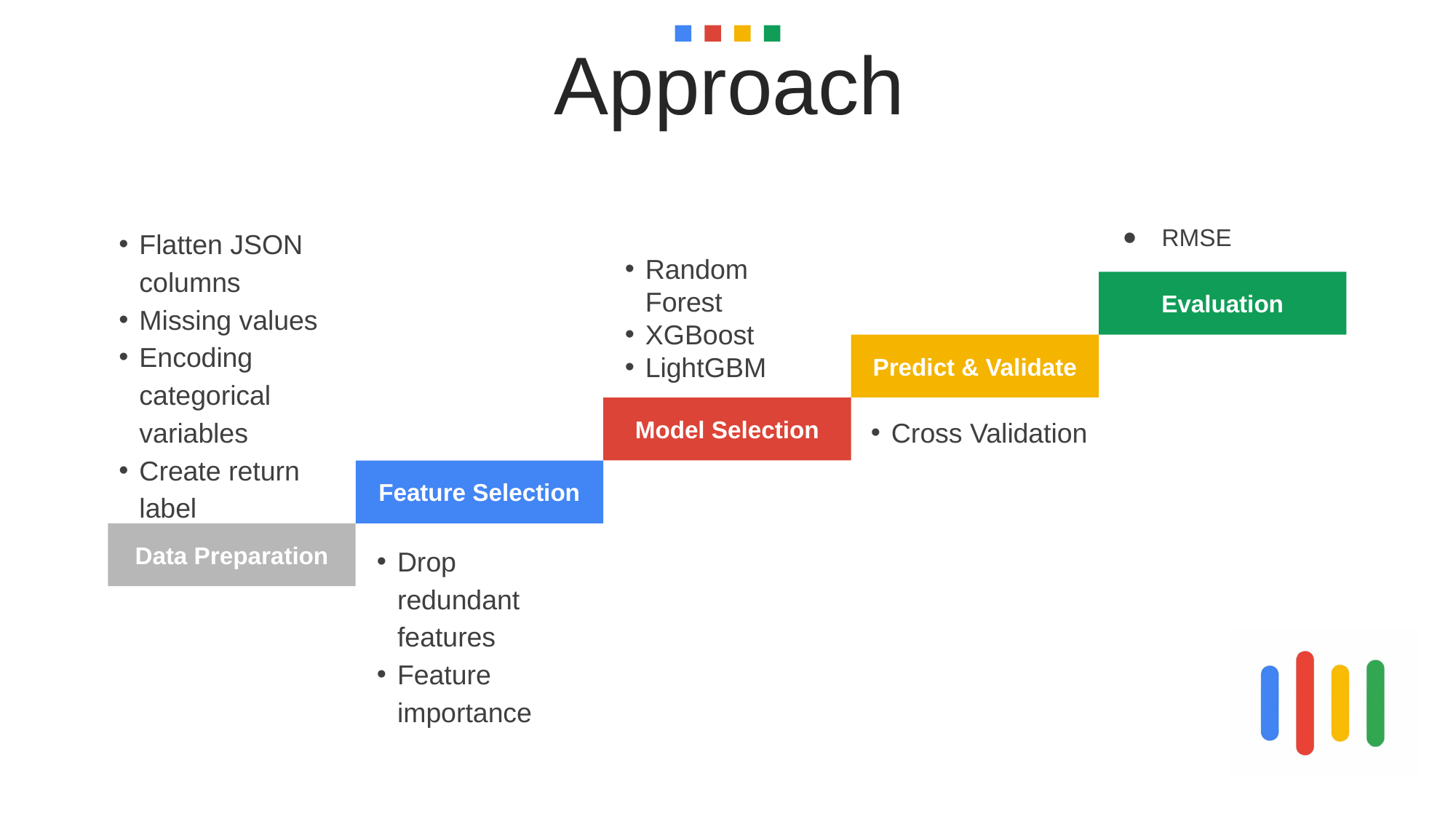

Approach
Flatten JSON columns
Missing values
Encoding categorical variables
Create return label
RMSE
Random Forest
XGBoost
LightGBM
Evaluation
Predict & Validate
Model Selection
Feature Selection
Data Preparation
Cross Validation
Drop redundant features
Feature importance